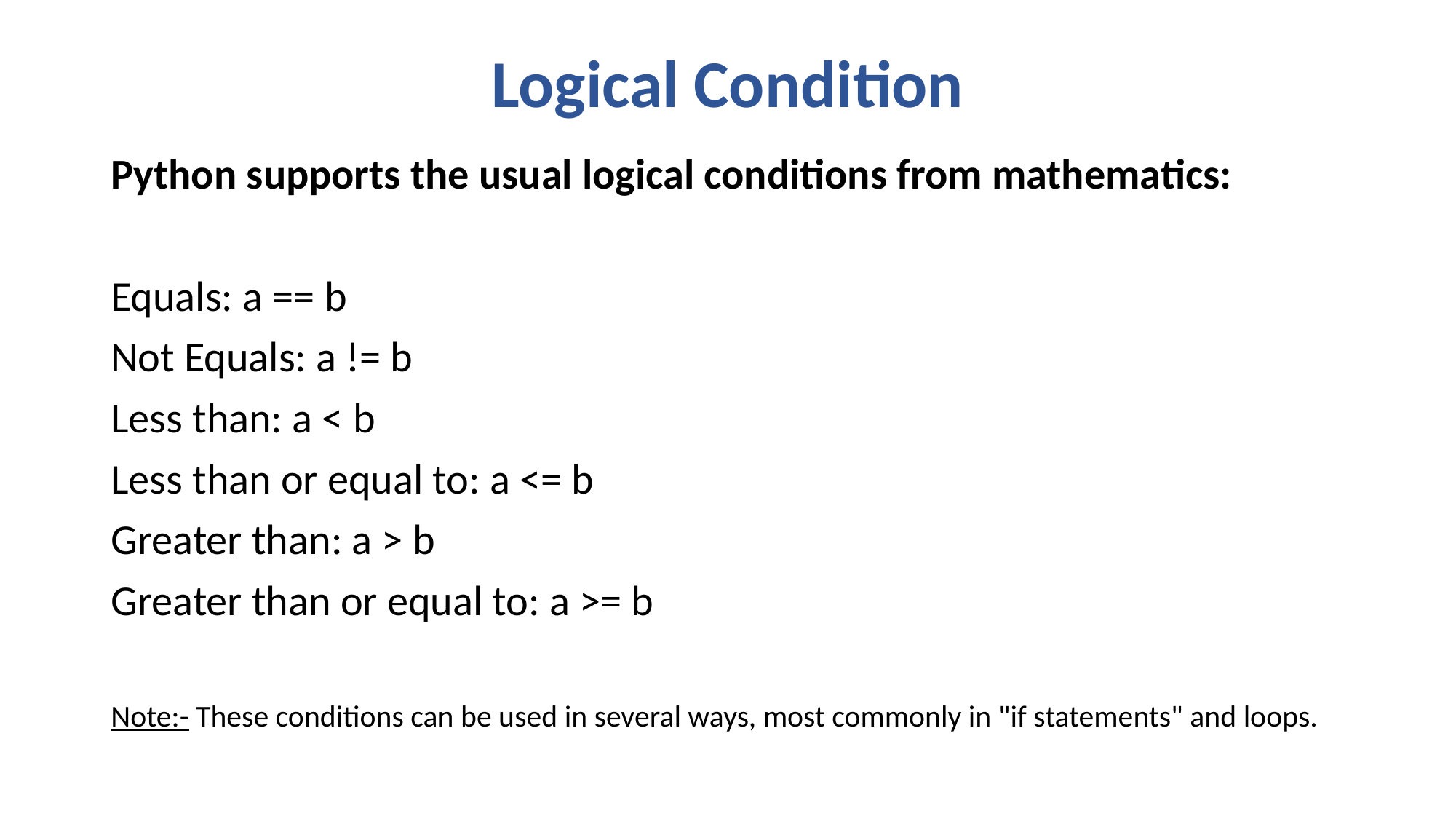

# Logical Condition
Python supports the usual logical conditions from mathematics:

Equals: a == b
Not Equals: a != b
Less than: a < b
Less than or equal to: a <= b
Greater than: a > b
Greater than or equal to: a >= b

Note:- These conditions can be used in several ways, most commonly in "if statements" and loops.